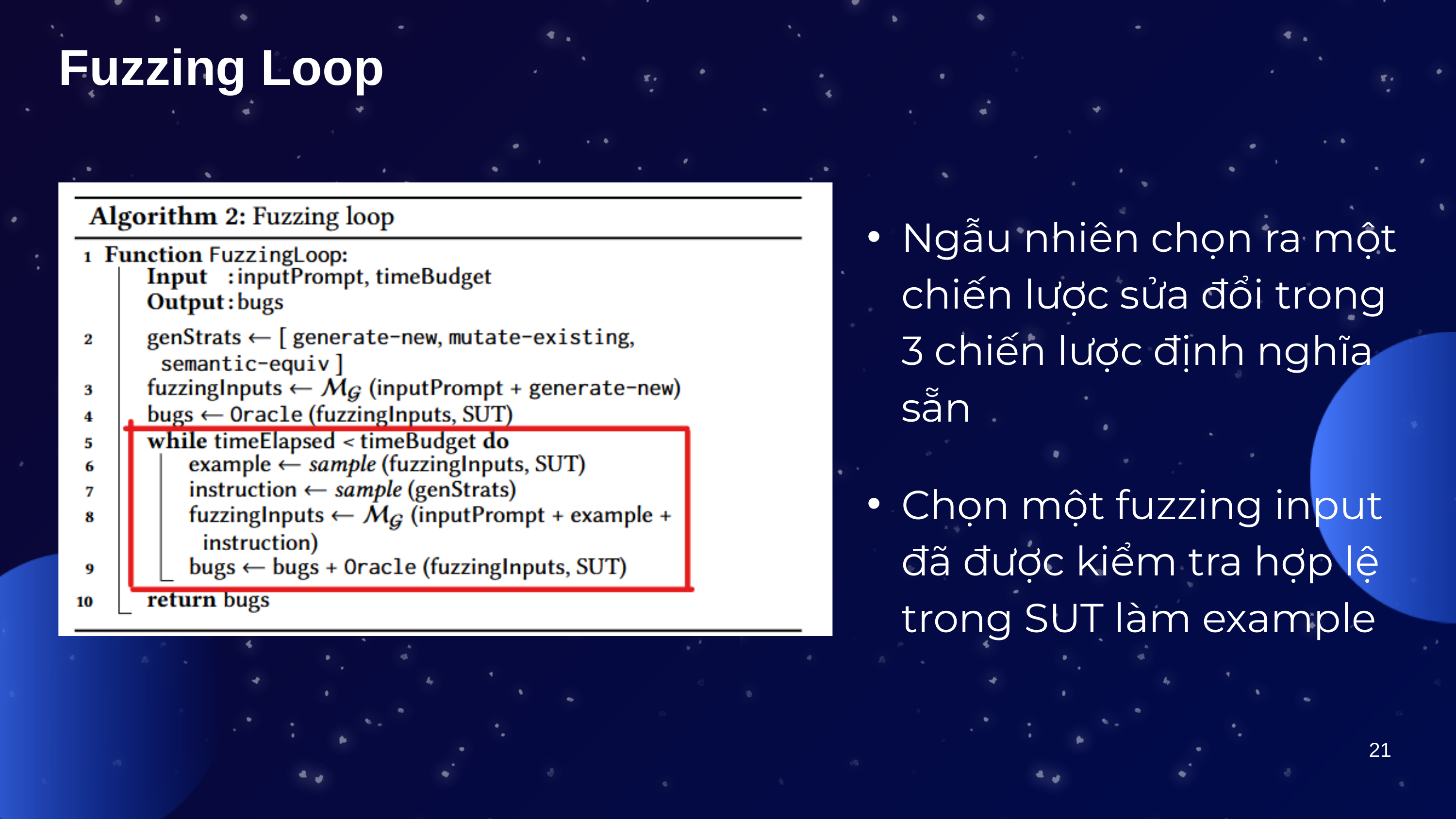

Fuzzing Loop

Ngẫu nhiên chọn ra một chiến lược sửa đổi trong 3 chiến lược định nghĩa sẵn

Chọn một fuzzing input đã được kiểm tra hợp lệ trong SUT làm example

21